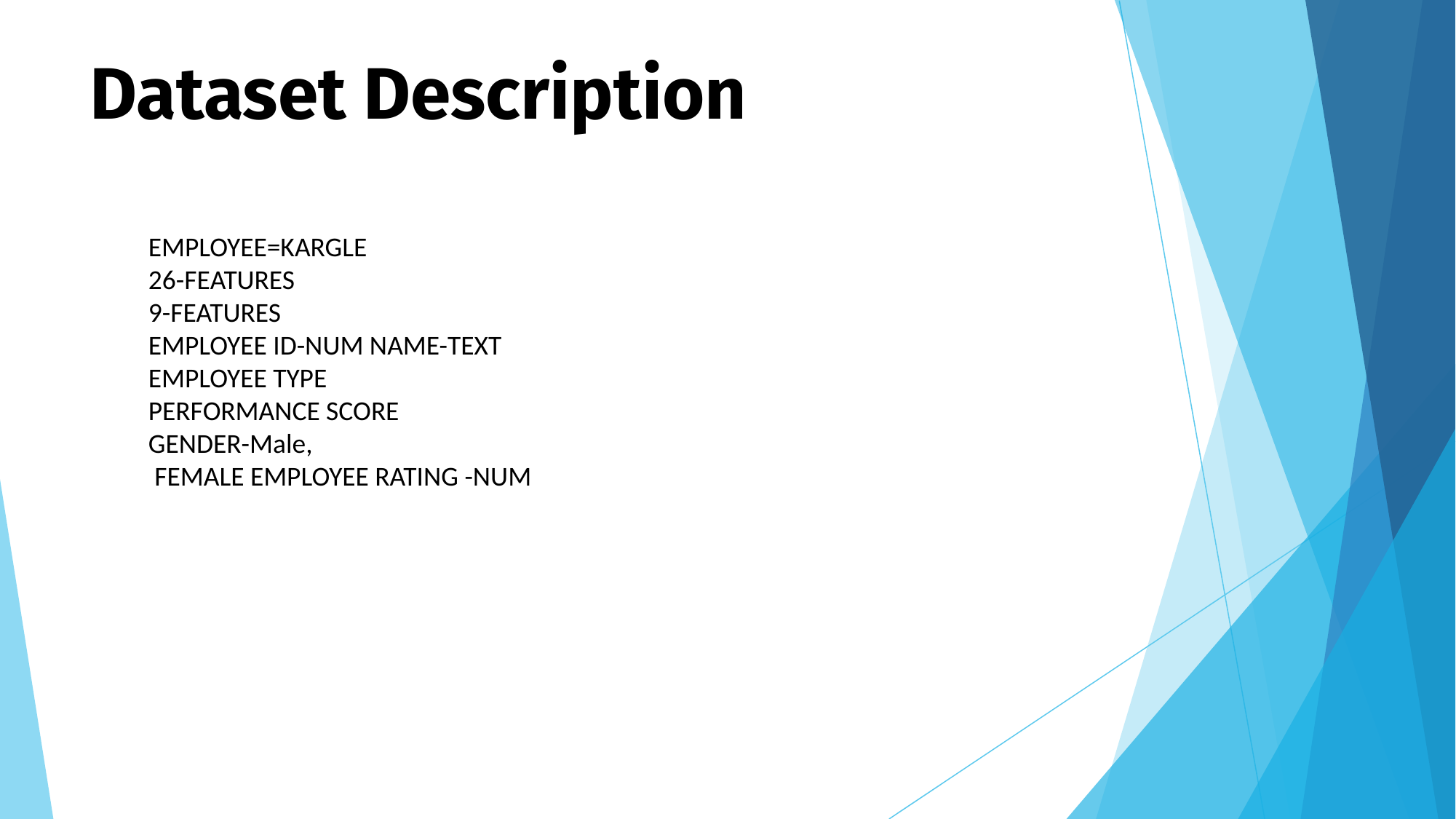

# Dataset Description
EMPLOYEE=KARGLE
26-FEATURES
9-FEATURES
EMPLOYEE ID-NUM NAME-TEXT
EMPLOYEE TYPE
PERFORMANCE SCORE
GENDER-Male,
 FEMALE EMPLOYEE RATING -NUM